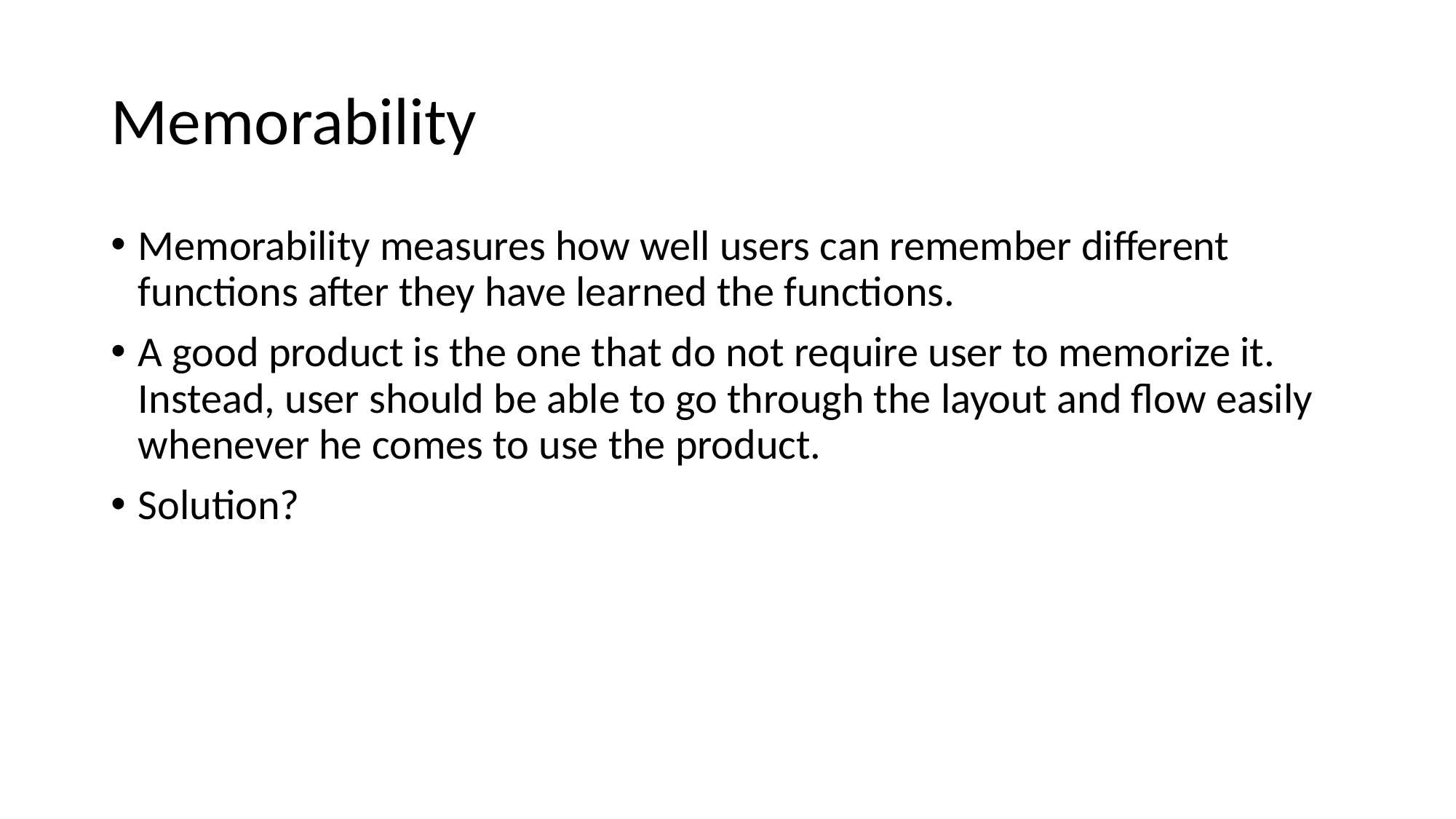

# Memorability
Memorability measures how well users can remember different functions after they have learned the functions.
A good product is the one that do not require user to memorize it. Instead, user should be able to go through the layout and flow easily whenever he comes to use the product.
Solution?